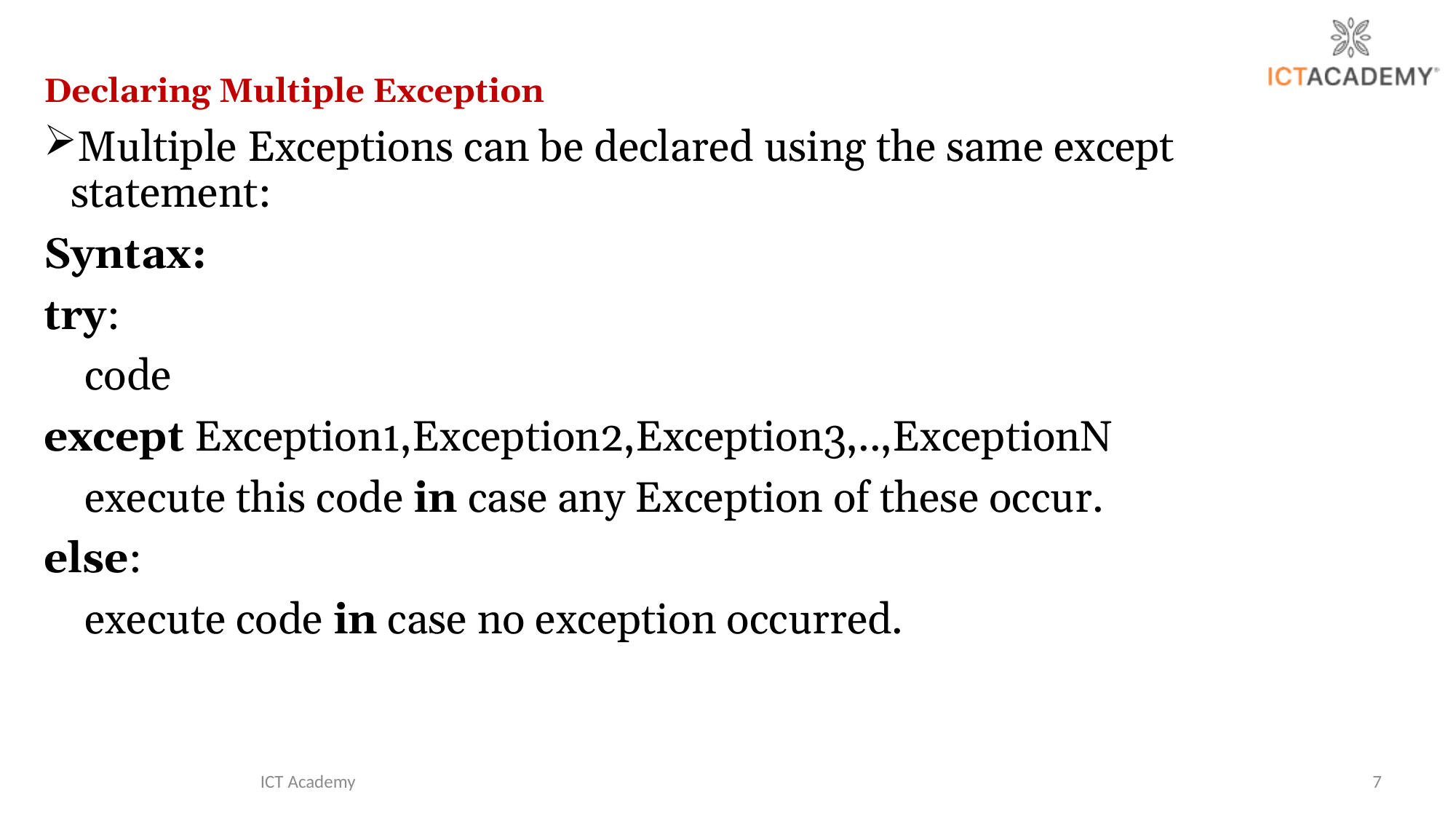

Declaring Multiple Exception
Multiple Exceptions can be declared using the same except statement:
Syntax:
try:
    code
except Exception1,Exception2,Exception3,..,ExceptionN
    execute this code in case any Exception of these occur.
else:
    execute code in case no exception occurred.

ICT Academy
7